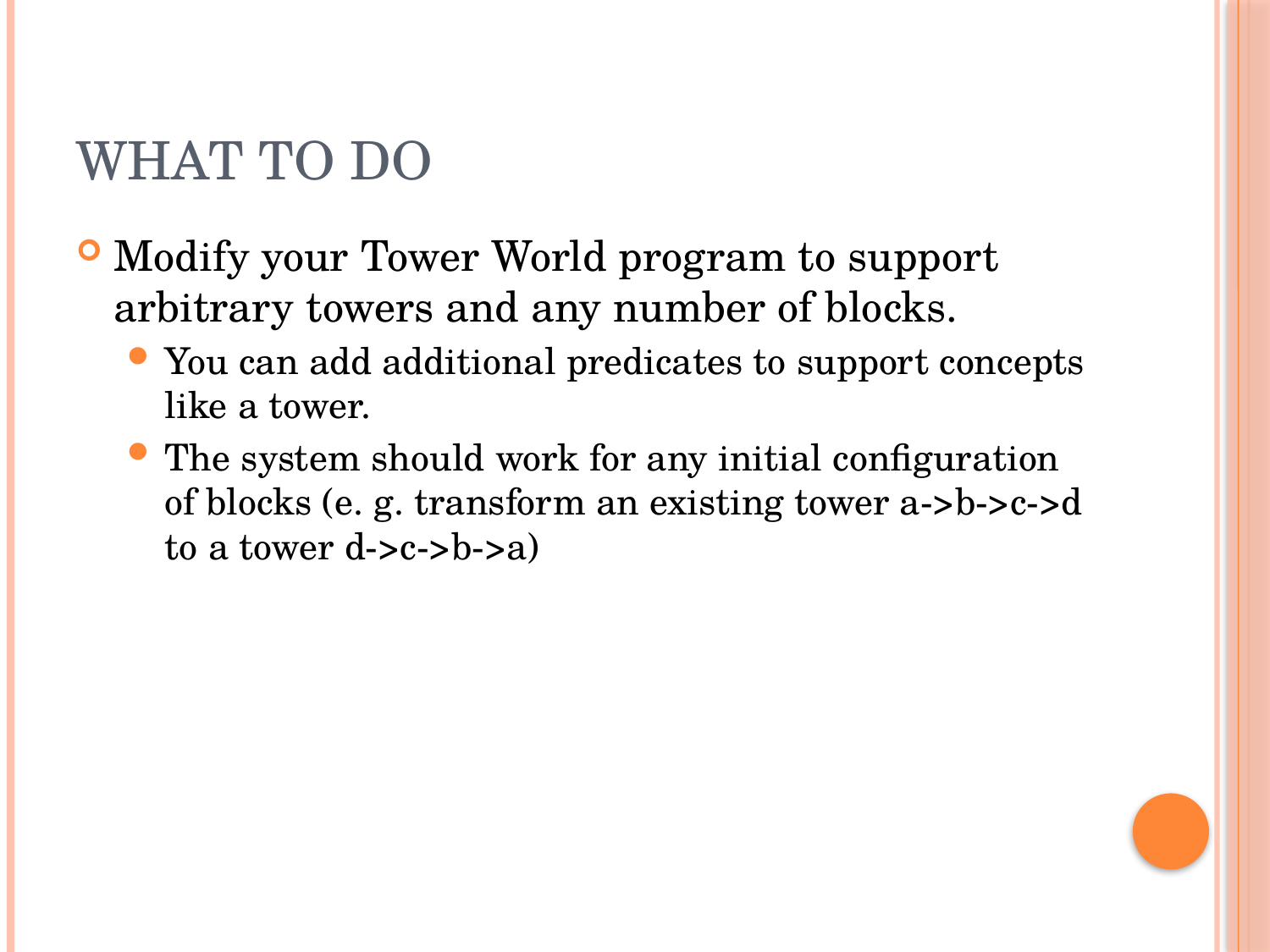

# What to do
Modify your Tower World program to support arbitrary towers and any number of blocks.
You can add additional predicates to support concepts like a tower.
The system should work for any initial configuration of blocks (e. g. transform an existing tower a->b->c->d to a tower d->c->b->a)